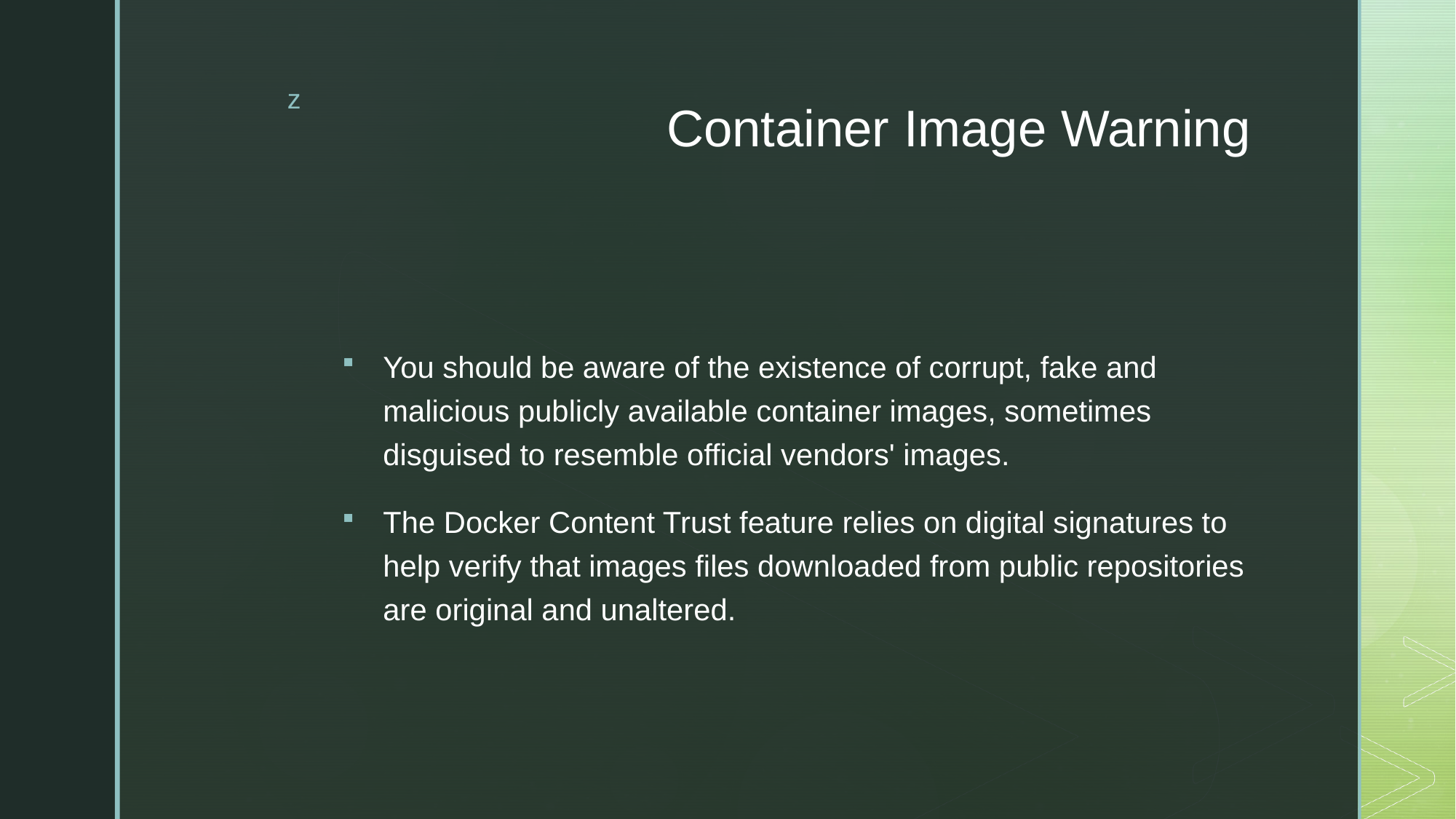

# Container Image Warning
You should be aware of the existence of corrupt, fake and malicious publicly available container images, sometimes disguised to resemble official vendors' images.
The Docker Content Trust feature relies on digital signatures to help verify that images files downloaded from public repositories are original and unaltered.